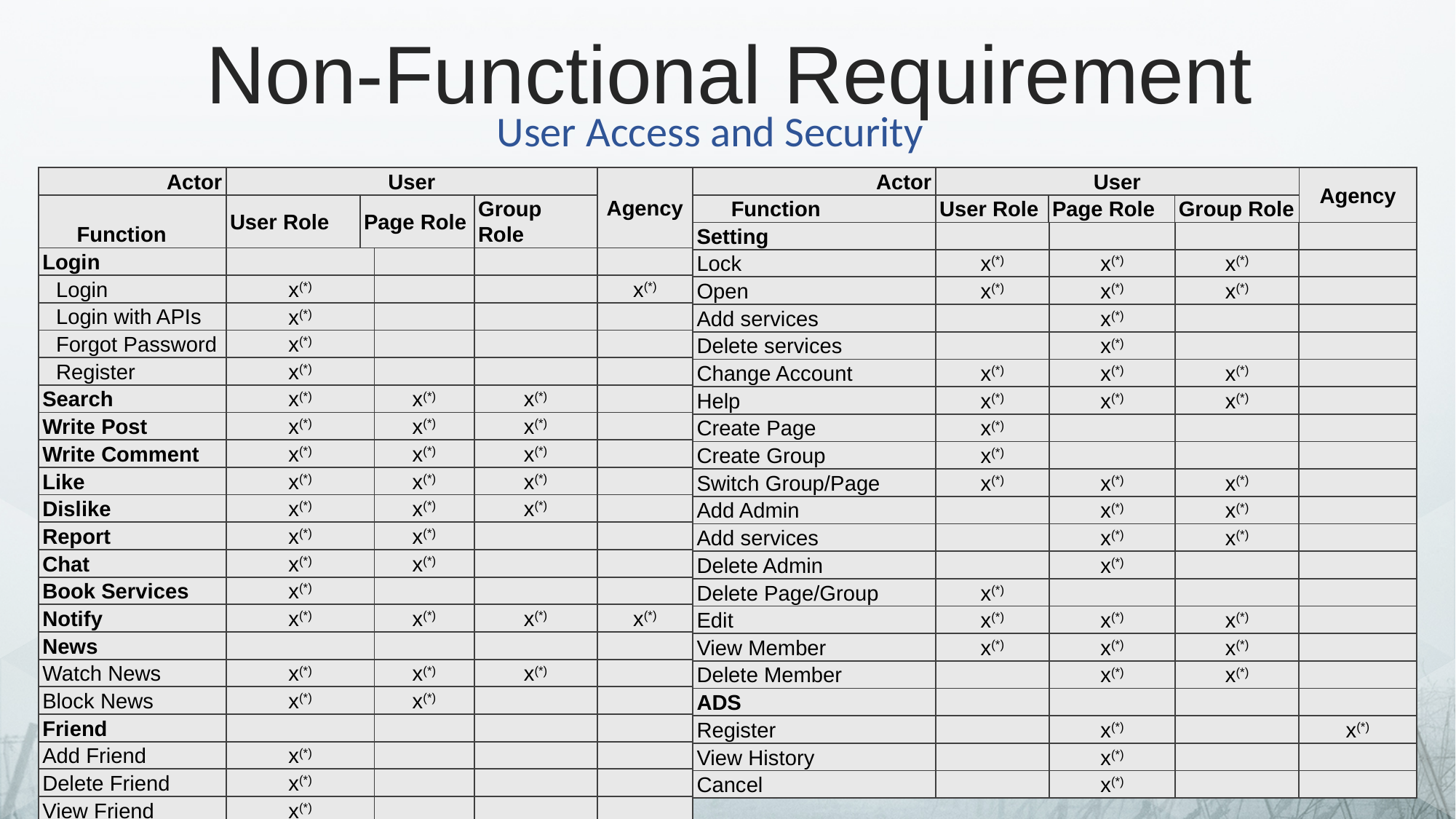

Non-Functional Requirement
User Access and Security
| Actor | User |  |  |  | Agency |
| --- | --- | --- | --- | --- | --- |
| Function | User Role | Page Role |  | Group Role |  |
| Login |  |  |  |  |  |
| Login | x(\*) |  |  |  | x(\*) |
| Login with APIs | x(\*) |  |  |  |  |
| Forgot Password | x(\*) |  |  |  |  |
| Register | x(\*) |  |  |  |  |
| Search | x(\*) |  | x(\*) | x(\*) |  |
| Write Post | x(\*) |  | x(\*) | x(\*) |  |
| Write Comment | x(\*) |  | x(\*) | x(\*) |  |
| Like | x(\*) |  | x(\*) | x(\*) |  |
| Dislike | x(\*) |  | x(\*) | x(\*) |  |
| Report | x(\*) |  | x(\*) |  |  |
| Chat | x(\*) |  | x(\*) |  |  |
| Book Services | x(\*) |  |  |  |  |
| Notify | x(\*) |  | x(\*) | x(\*) | x(\*) |
| News |  |  |  |  |  |
| Watch News | x(\*) |  | x(\*) | x(\*) |  |
| Block News | x(\*) |  | x(\*) |  |  |
| Friend |  |  |  |  |  |
| Add Friend | x(\*) |  |  |  |  |
| Delete Friend | x(\*) |  |  |  |  |
| View Friend | x(\*) |  |  |  |  |
| Actor | User |  |  | Agency |
| --- | --- | --- | --- | --- |
| Function | User Role | Page Role | Group Role |  |
| Setting |  |  |  |  |
| --- | --- | --- | --- | --- |
| Lock | x(\*) | x(\*) | x(\*) |  |
| Open | x(\*) | x(\*) | x(\*) |  |
| Add services |  | x(\*) |  |  |
| Delete services |  | x(\*) |  |  |
| Change Account | x(\*) | x(\*) | x(\*) |  |
| Help | x(\*) | x(\*) | x(\*) |  |
| Create Page | x(\*) |  |  |  |
| Create Group | x(\*) |  |  |  |
| Switch Group/Page | x(\*) | x(\*) | x(\*) |  |
| Add Admin |  | x(\*) | x(\*) |  |
| Add services |  | x(\*) | x(\*) |  |
| Delete Admin |  | x(\*) |  |  |
| Delete Page/Group | x(\*) |  |  |  |
| Edit | x(\*) | x(\*) | x(\*) |  |
| View Member | x(\*) | x(\*) | x(\*) |  |
| Delete Member |  | x(\*) | x(\*) |  |
| ADS |  |  |  |  |
| Register |  | x(\*) |  | x(\*) |
| View History |  | x(\*) |  |  |
| Cancel |  | x(\*) |  |  |